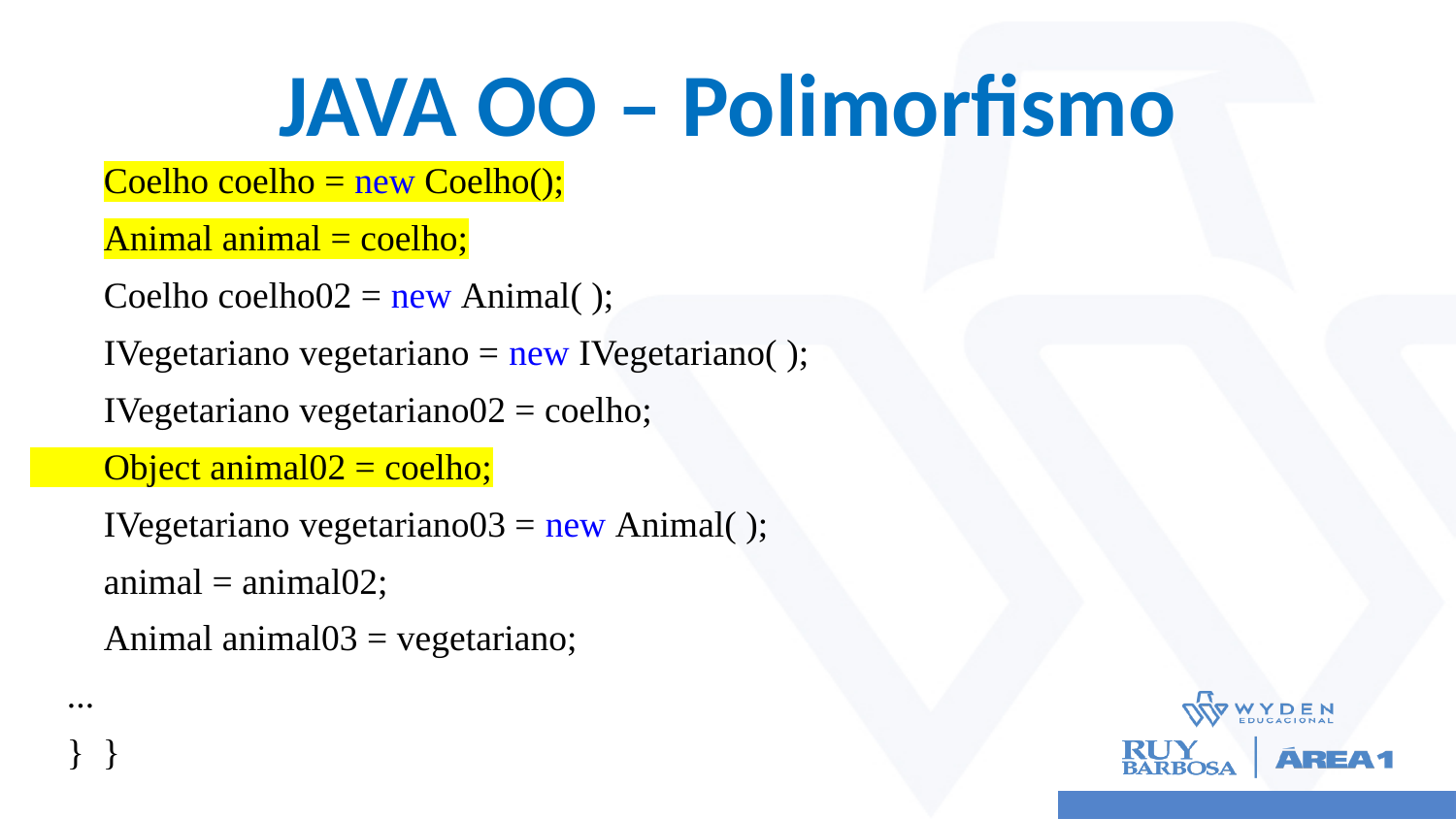

# JAVA OO – Polimorfismo
        Coelho coelho = new Coelho();
        Animal animal = coelho;
        Coelho coelho02 = new Animal( );
        IVegetariano vegetariano = new IVegetariano( );
        IVegetariano vegetariano02 = coelho;
        Object animal02 = coelho;
        IVegetariano vegetariano03 = new Animal( );
        animal = animal02;
        Animal animal03 = vegetariano;
    ...
    }  }